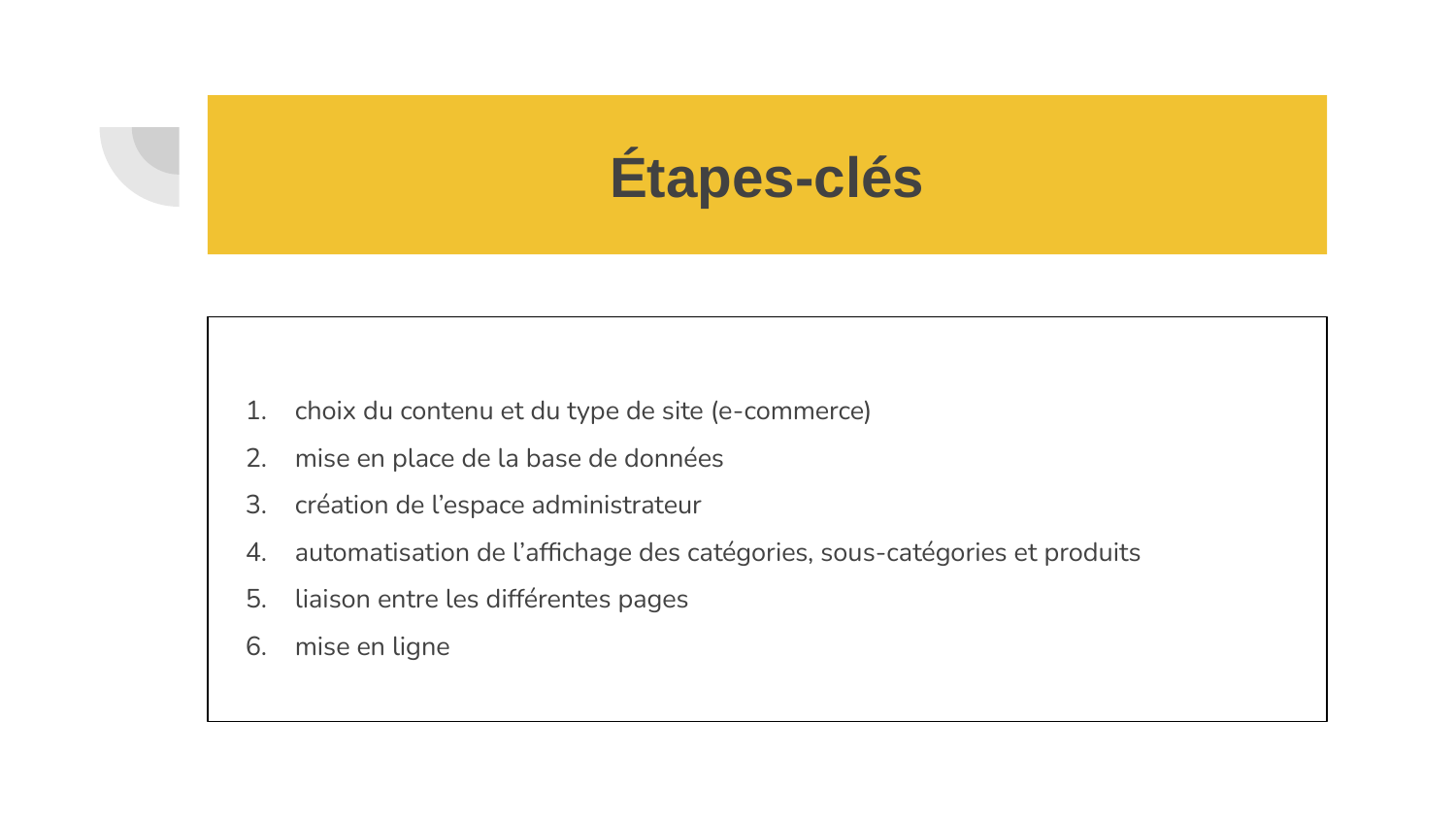

# Étapes-clés
choix du contenu et du type de site (e-commerce)
mise en place de la base de données
création de l’espace administrateur
automatisation de l’affichage des catégories, sous-catégories et produits
liaison entre les différentes pages
mise en ligne